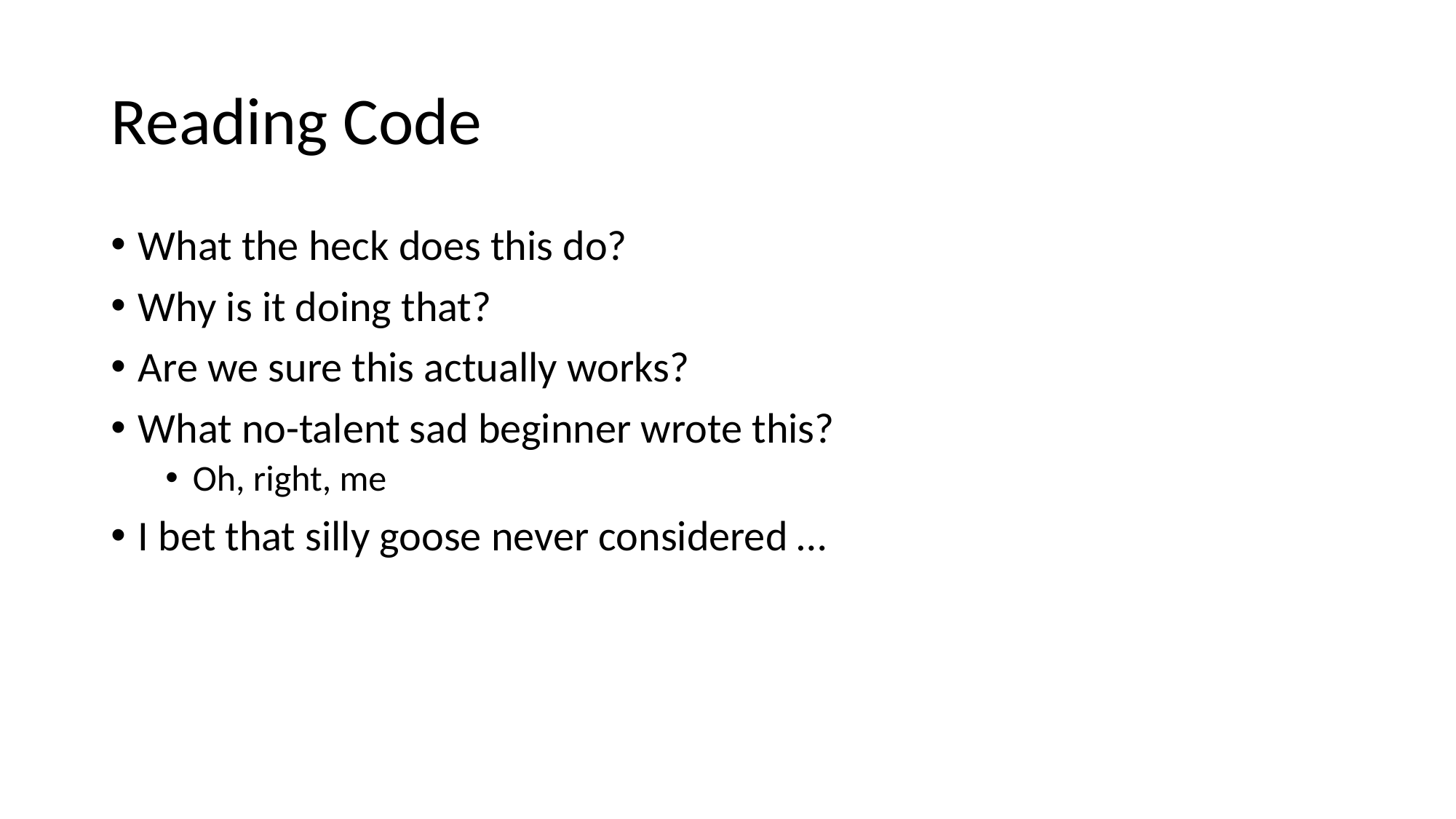

# Reading Code
What the heck does this do?
Why is it doing that?
Are we sure this actually works?
What no-talent sad beginner wrote this?
Oh, right, me
I bet that silly goose never considered …